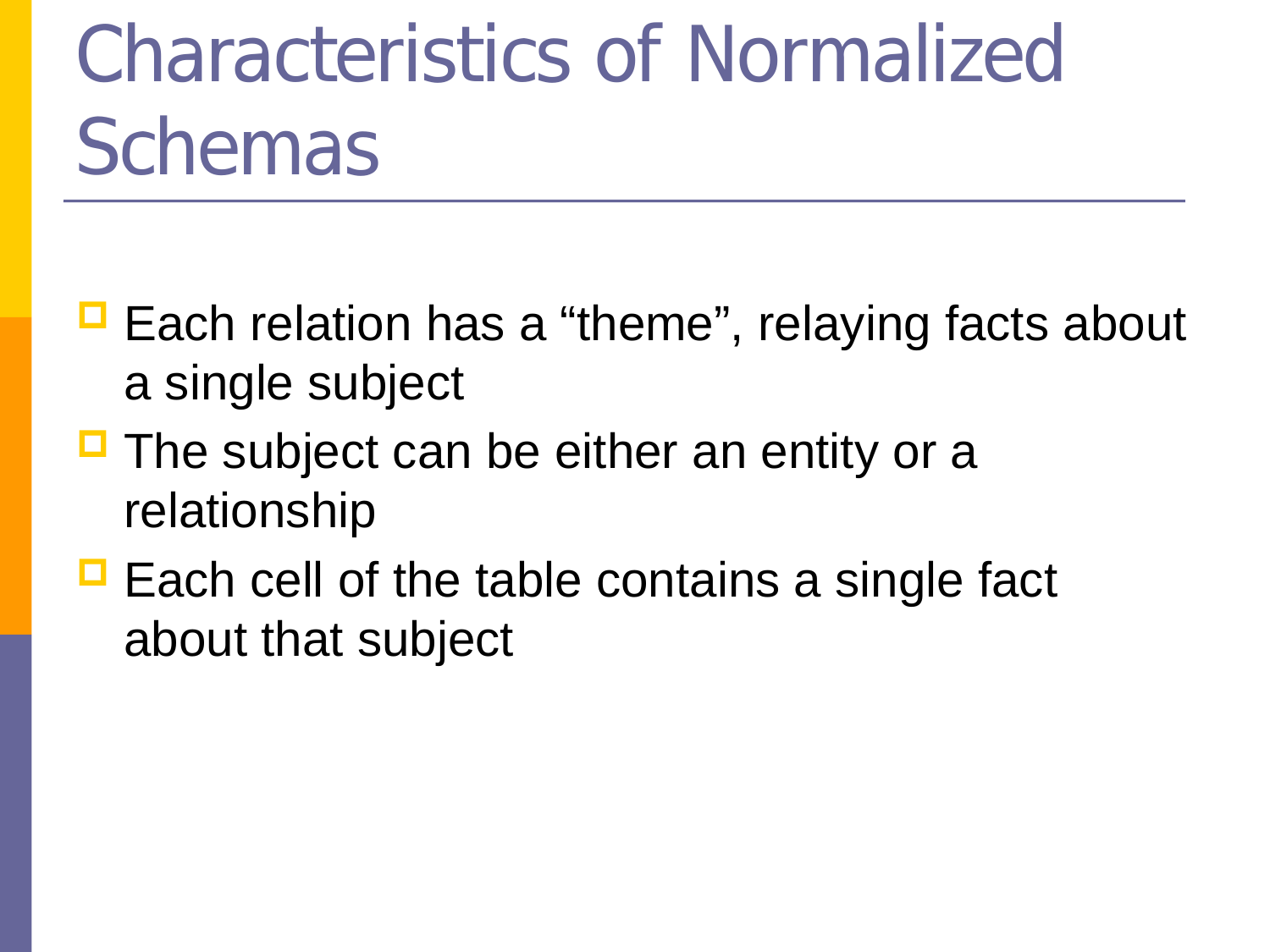

# Characteristics of Normalized Schemas
Each relation has a “theme”, relaying facts about a single subject
The subject can be either an entity or a relationship
Each cell of the table contains a single fact about that subject